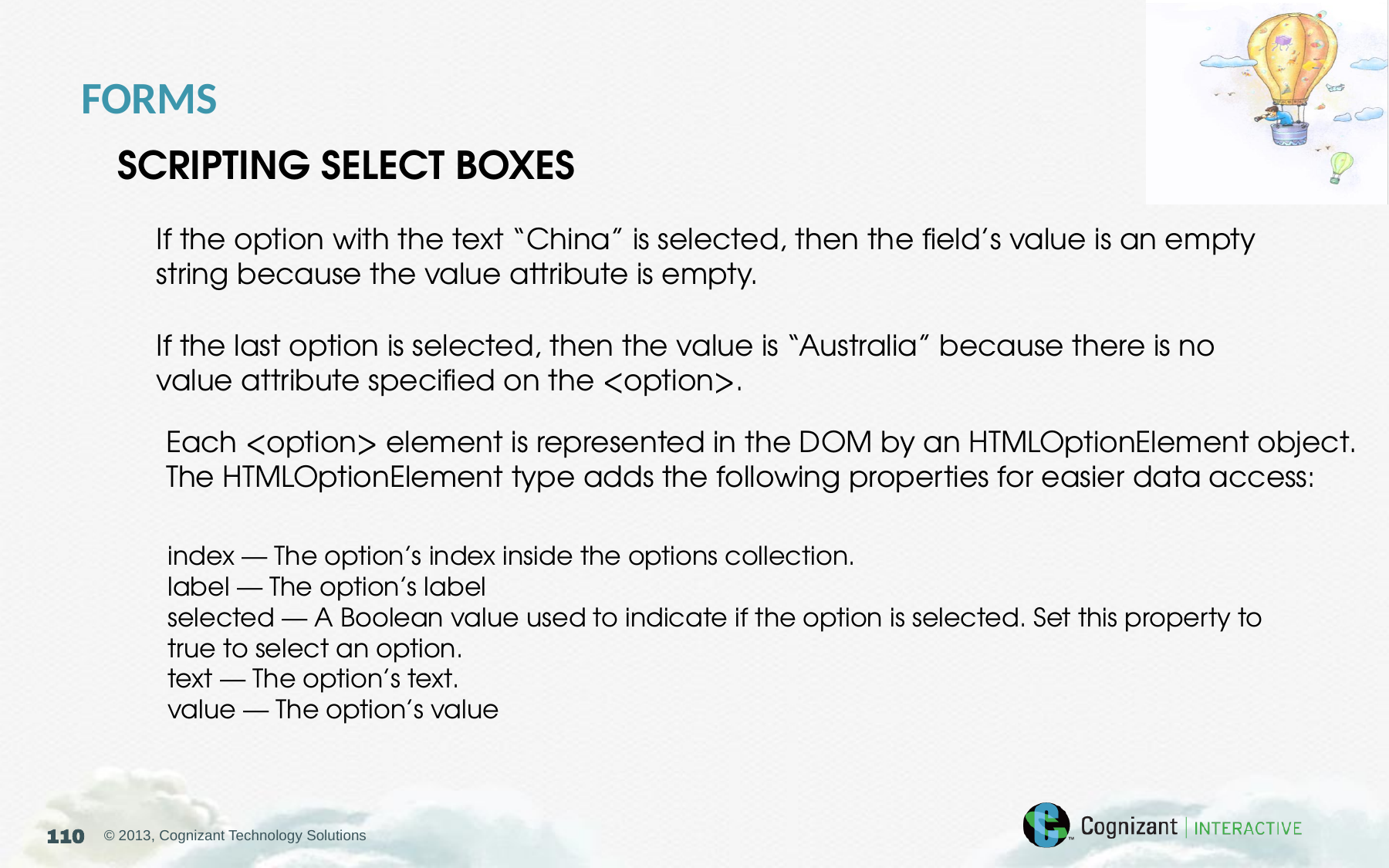

FORMS
SCRIPTING SELECT BOXES
If the option with the text “China” is selected, then the field’s value is an empty string because the value attribute is empty.
If the last option is selected, then the value is “Australia” because there is no
value attribute specified on the <option>.
Each <option> element is represented in the DOM by an HTMLOptionElement object. The HTMLOptionElement type adds the following properties for easier data access:
index — The option’s index inside the options collection.
label — The option’s label
selected — A Boolean value used to indicate if the option is selected. Set this property to
true to select an option.
text — The option’s text.
value — The option’s value